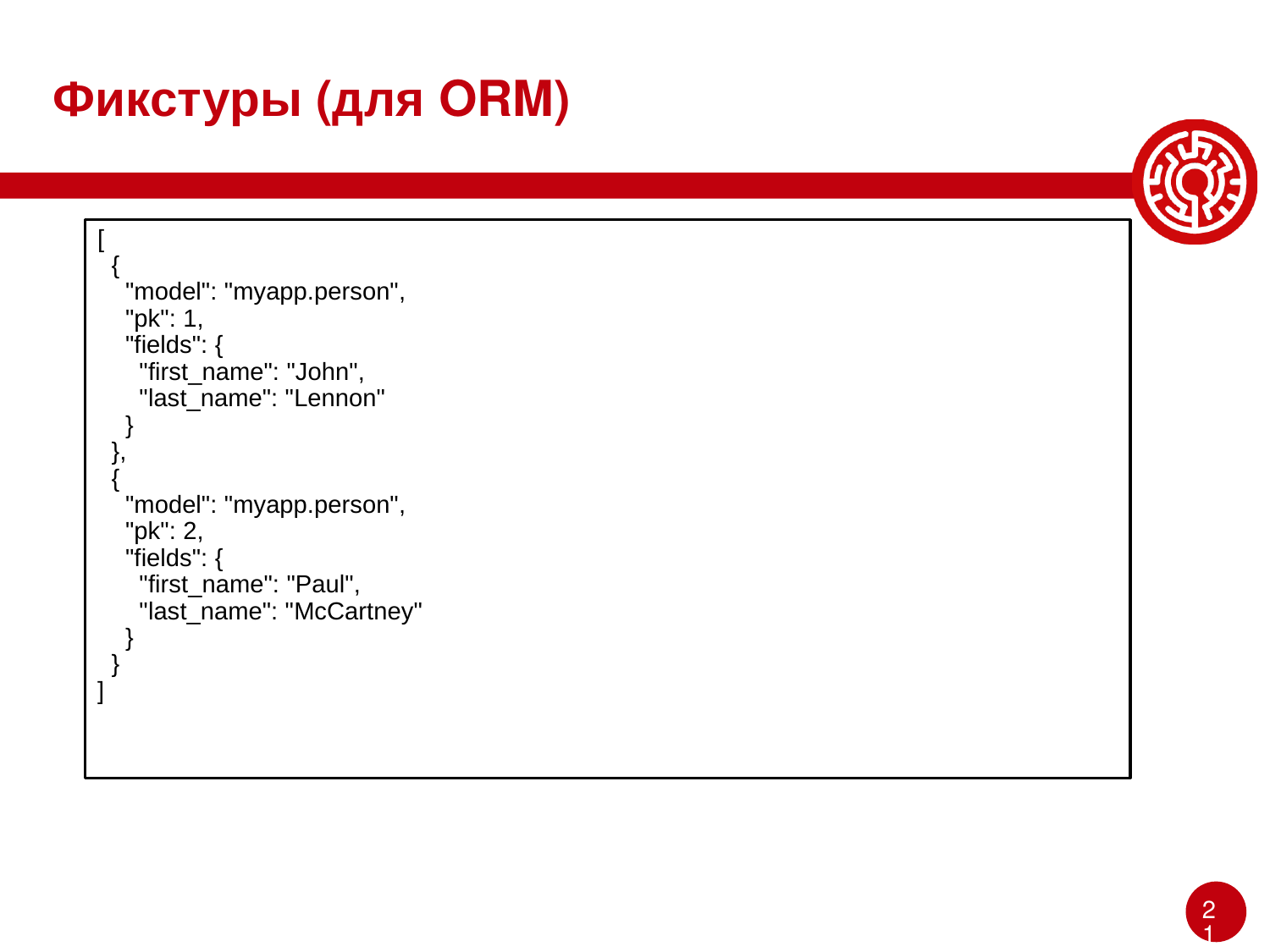

# Фикстуры (для ORM)
[
  {
    "model": "myapp.person",
    "pk": 1,
    "fields": {
      "first_name": "John",
      "last_name": "Lennon"
    }
  },
  {
    "model": "myapp.person",
    "pk": 2,
    "fields": {
      "first_name": "Paul",
      "last_name": "McCartney"
    }
  }
]
21